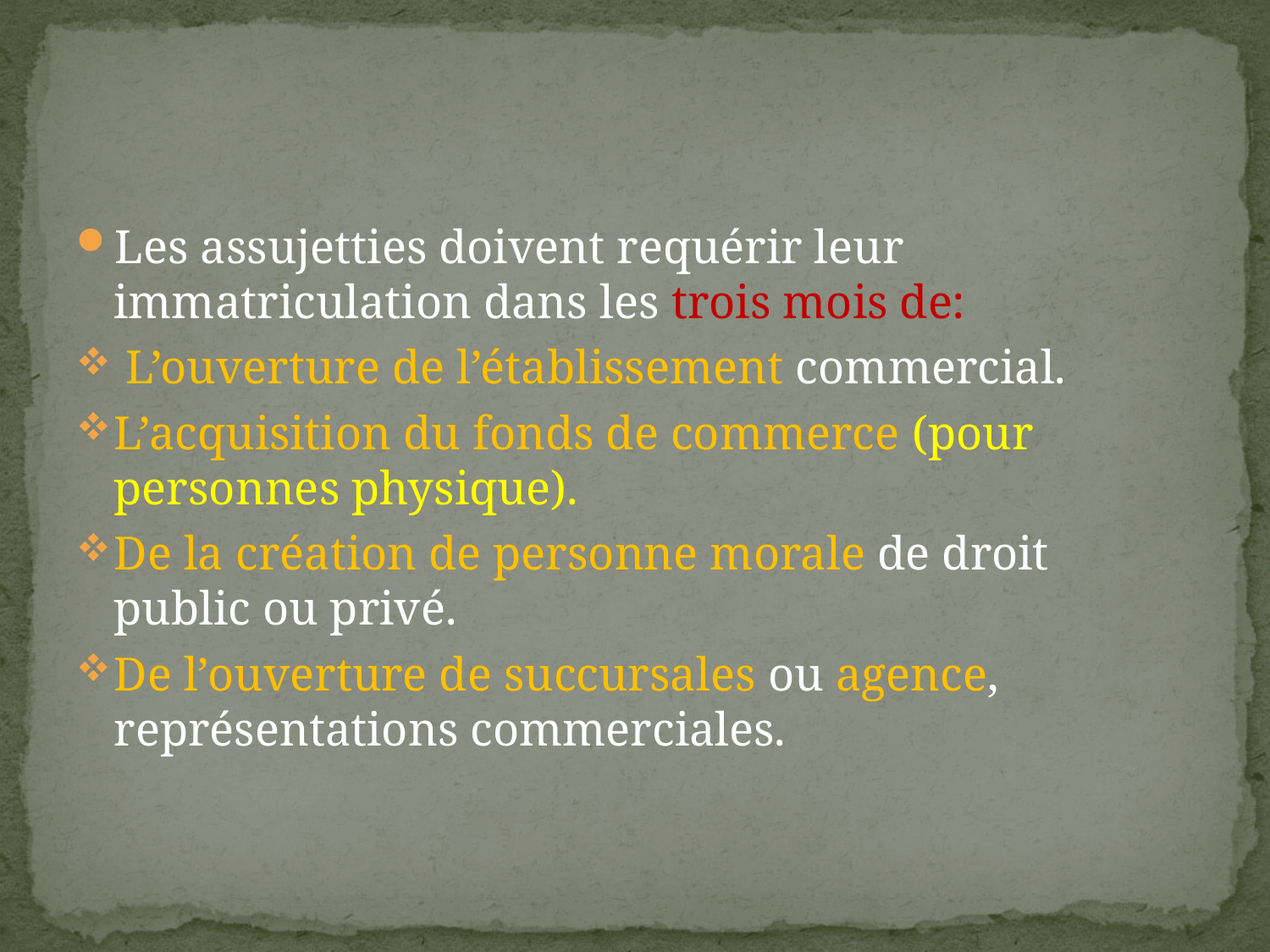

#
Les assujetties doivent requérir leur immatriculation dans les trois mois de:
 L’ouverture de l’établissement commercial.
L’acquisition du fonds de commerce (pour personnes physique).
De la création de personne morale de droit public ou privé.
De l’ouverture de succursales ou agence, représentations commerciales.